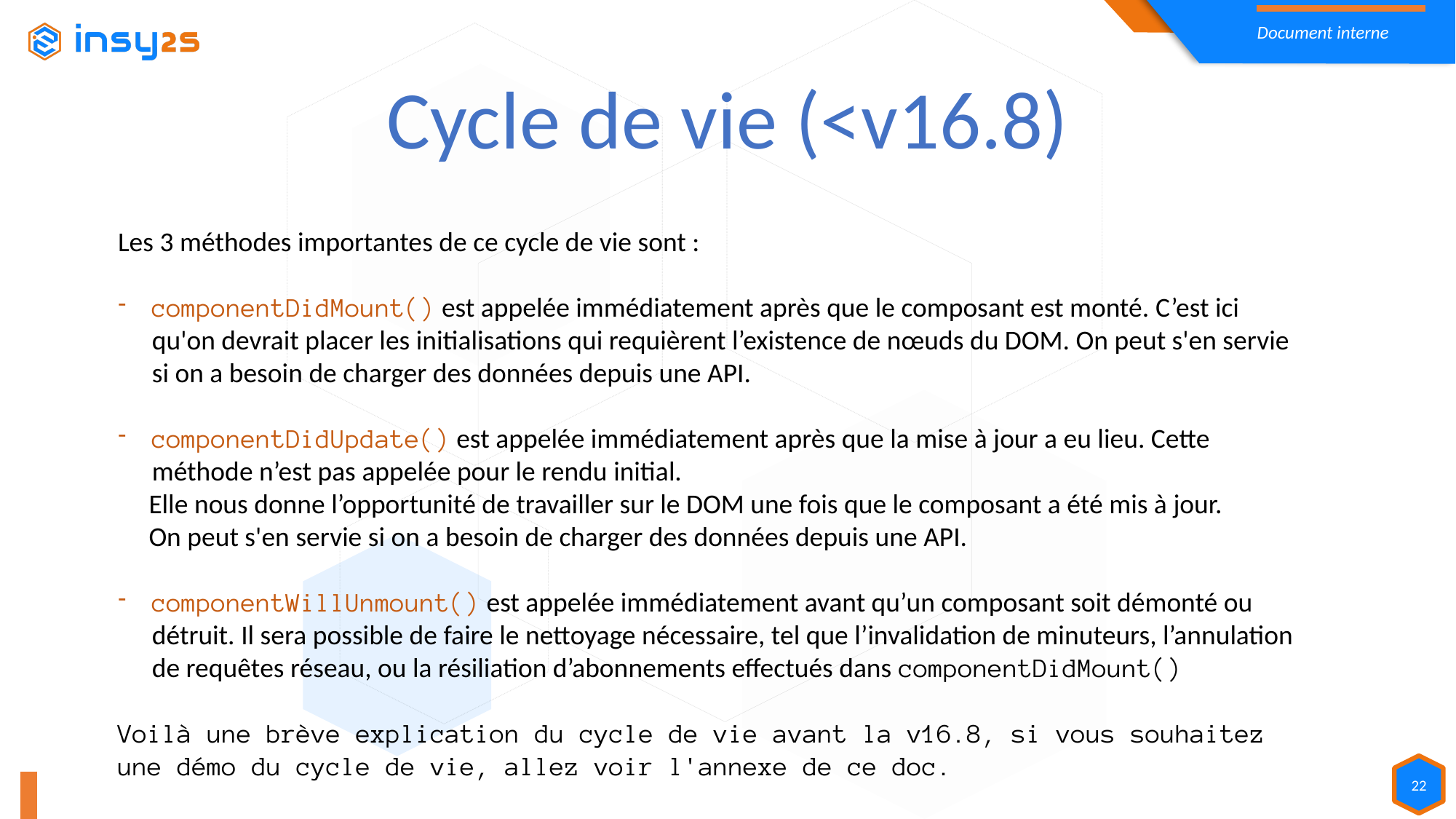

Cycle de vie (<v16.8)
Les 3 méthodes importantes de ce cycle de vie sont :

componentDidMount() est appelée immédiatement après que le composant est monté. C’est ici qu'on devrait placer les initialisations qui requièrent l’existence de nœuds du DOM. On peut s'en servie si on a besoin de charger des données depuis une API.

componentDidUpdate() est appelée immédiatement après que la mise à jour a eu lieu. Cette méthode n’est pas appelée pour le rendu initial.
     Elle nous donne l’opportunité de travailler sur le DOM une fois que le composant a été mis à jour.
     On peut s'en servie si on a besoin de charger des données depuis une API.

componentWillUnmount() est appelée immédiatement avant qu’un composant soit démonté ou détruit. Il sera possible de faire le nettoyage nécessaire, tel que l’invalidation de minuteurs, l’annulation de requêtes réseau, ou la résiliation d’abonnements effectués dans componentDidMount()

Voilà une brève explication du cycle de vie avant la v16.8, si vous souhaitez une démo du cycle de vie, allez voir l'annexe de ce doc.

22